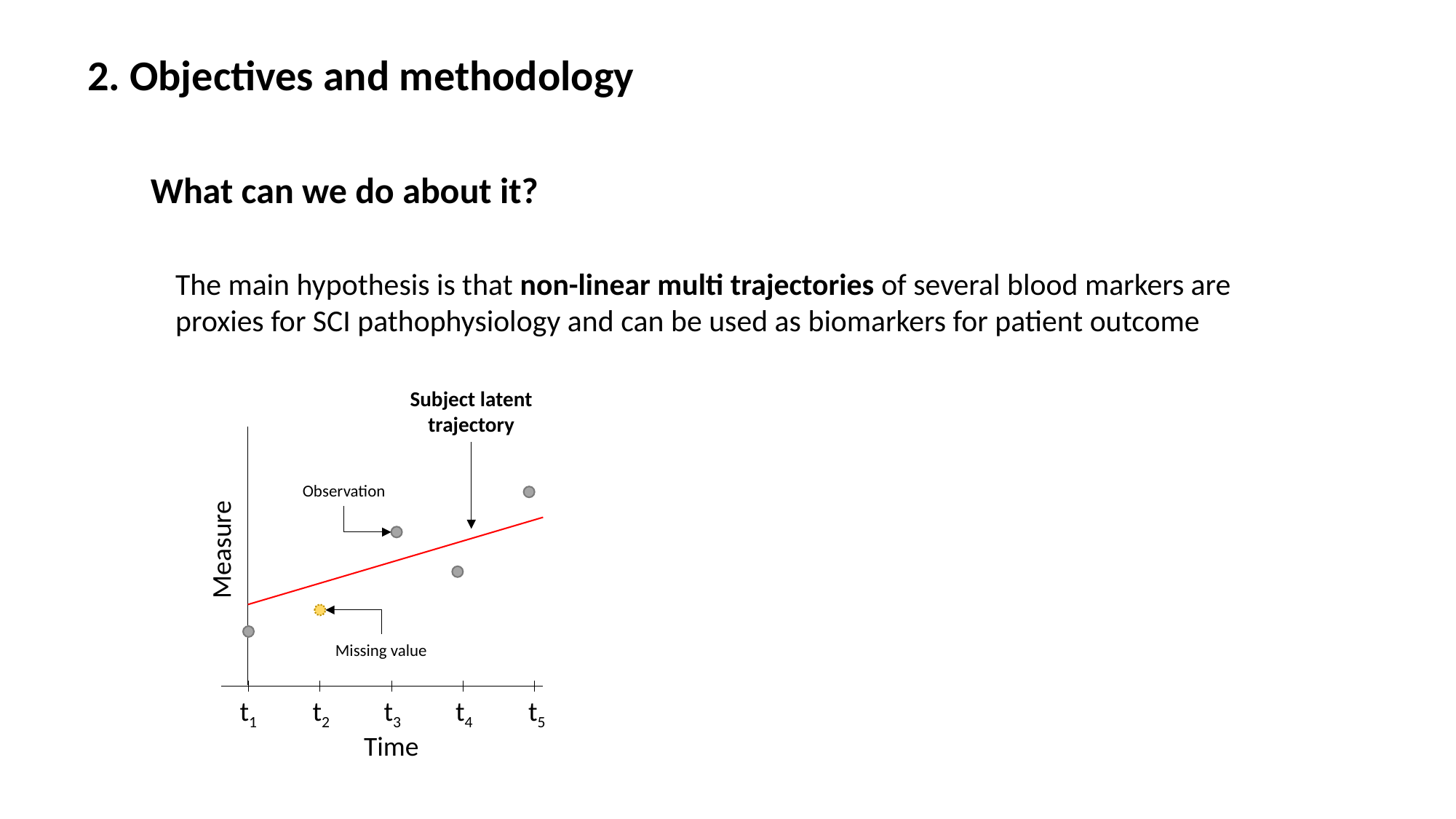

2. Objectives and methodology
What can we do about it?
The main hypothesis is that non-linear multi trajectories of several blood markers are proxies for SCI pathophysiology and can be used as biomarkers for patient outcome
Subject latent trajectory
Observation

Measure

Missing value
t1
t2
t3
t4
t5
Time